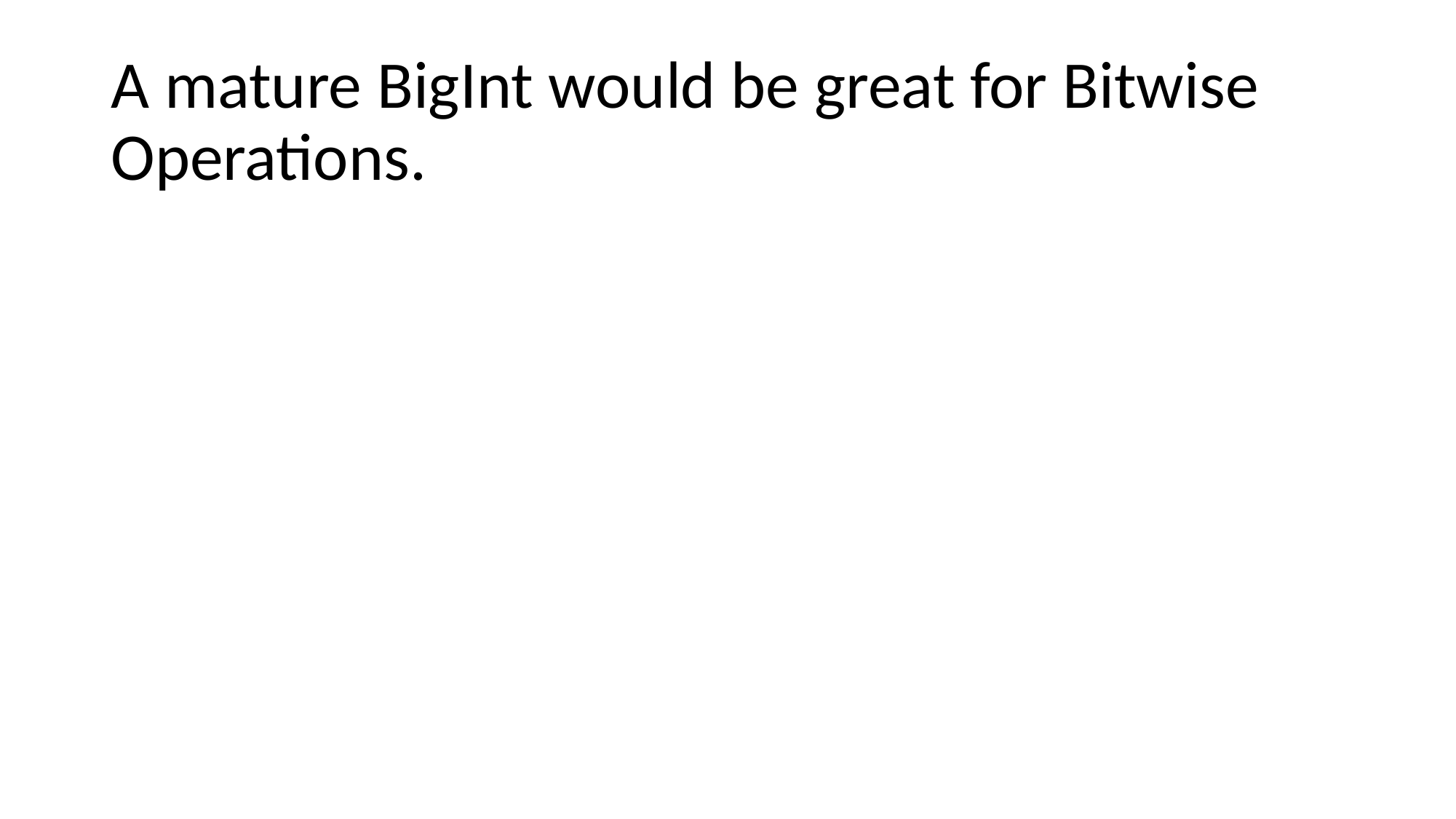

# A mature BigInt would be great for Bitwise Operations.